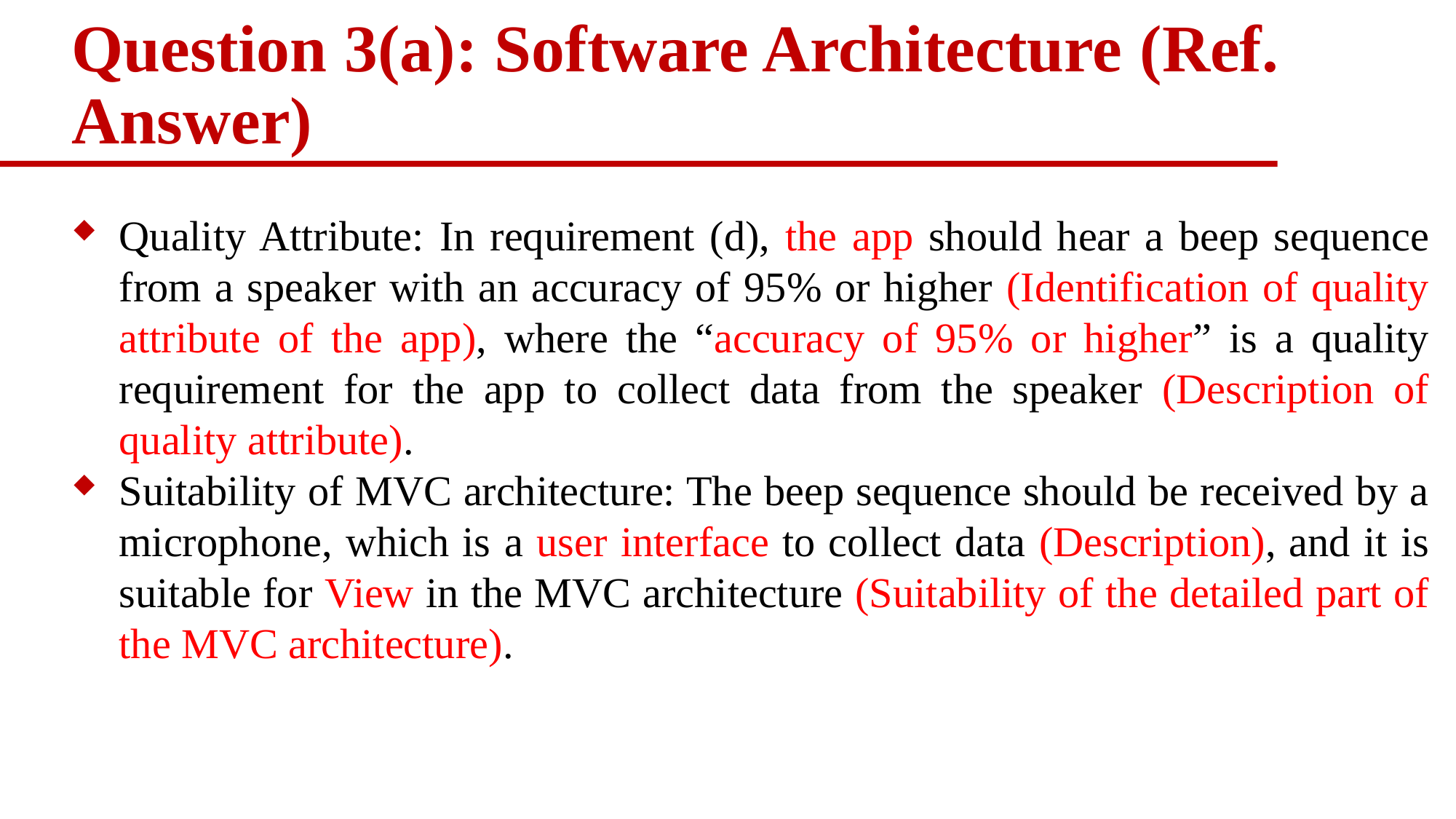

# Question 3(a): Software Architecture (Ref. Answer)
Quality Attribute: In requirement (d), the app should hear a beep sequence from a speaker with an accuracy of 95% or higher (Identification of quality attribute of the app), where the “accuracy of 95% or higher” is a quality requirement for the app to collect data from the speaker (Description of quality attribute).
Suitability of MVC architecture: The beep sequence should be received by a microphone, which is a user interface to collect data (Description), and it is suitable for View in the MVC architecture (Suitability of the detailed part of the MVC architecture).